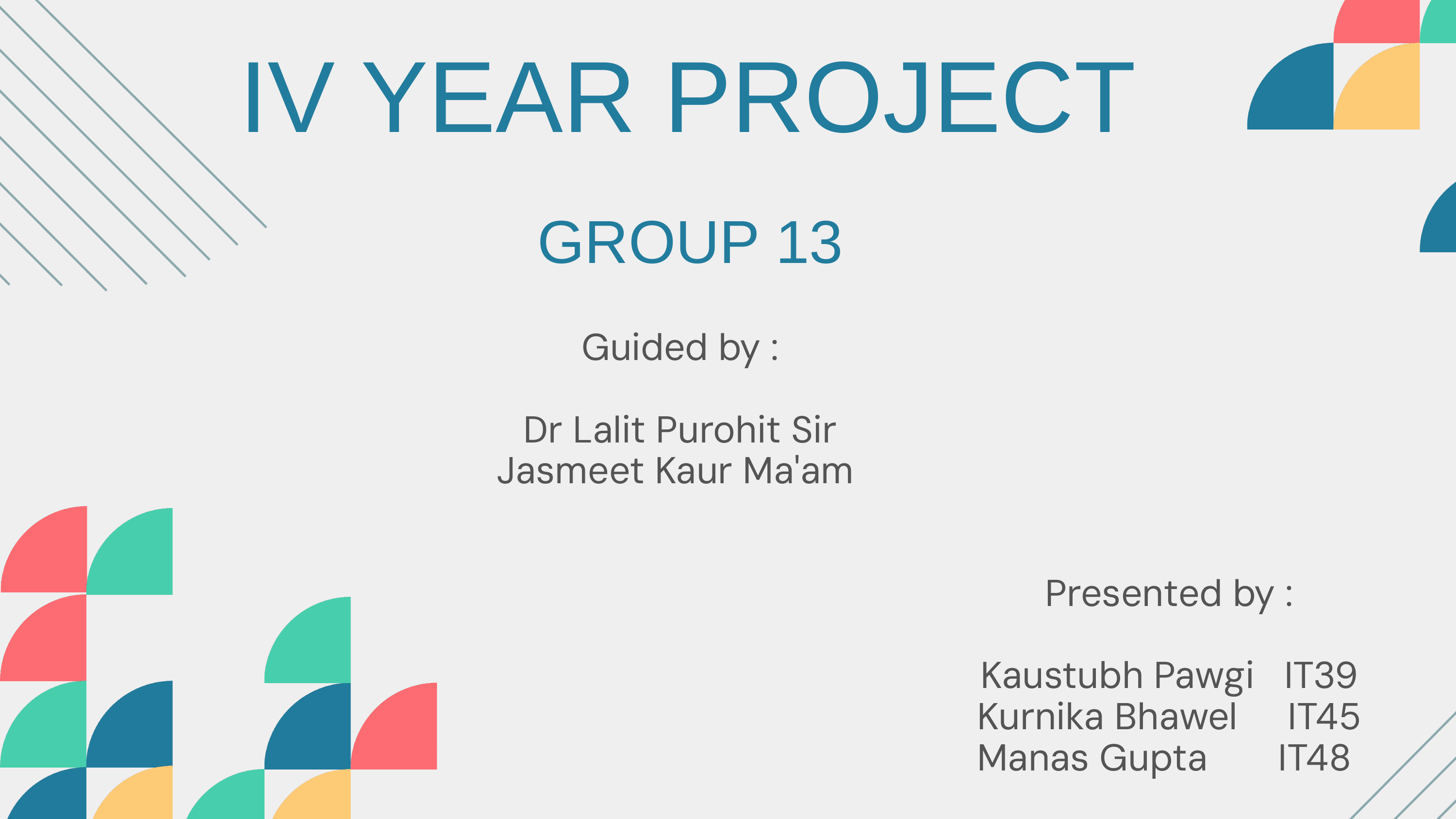

IV YEAR PROJECT

GROUP 13
Guided by :

Dr Lalit Purohit Sir
Jasmeet Kaur Ma'am

Presented by :

Kaustubh Pawgi   IT39
Kurnika Bhawel     IT45
Manas Gupta       IT48